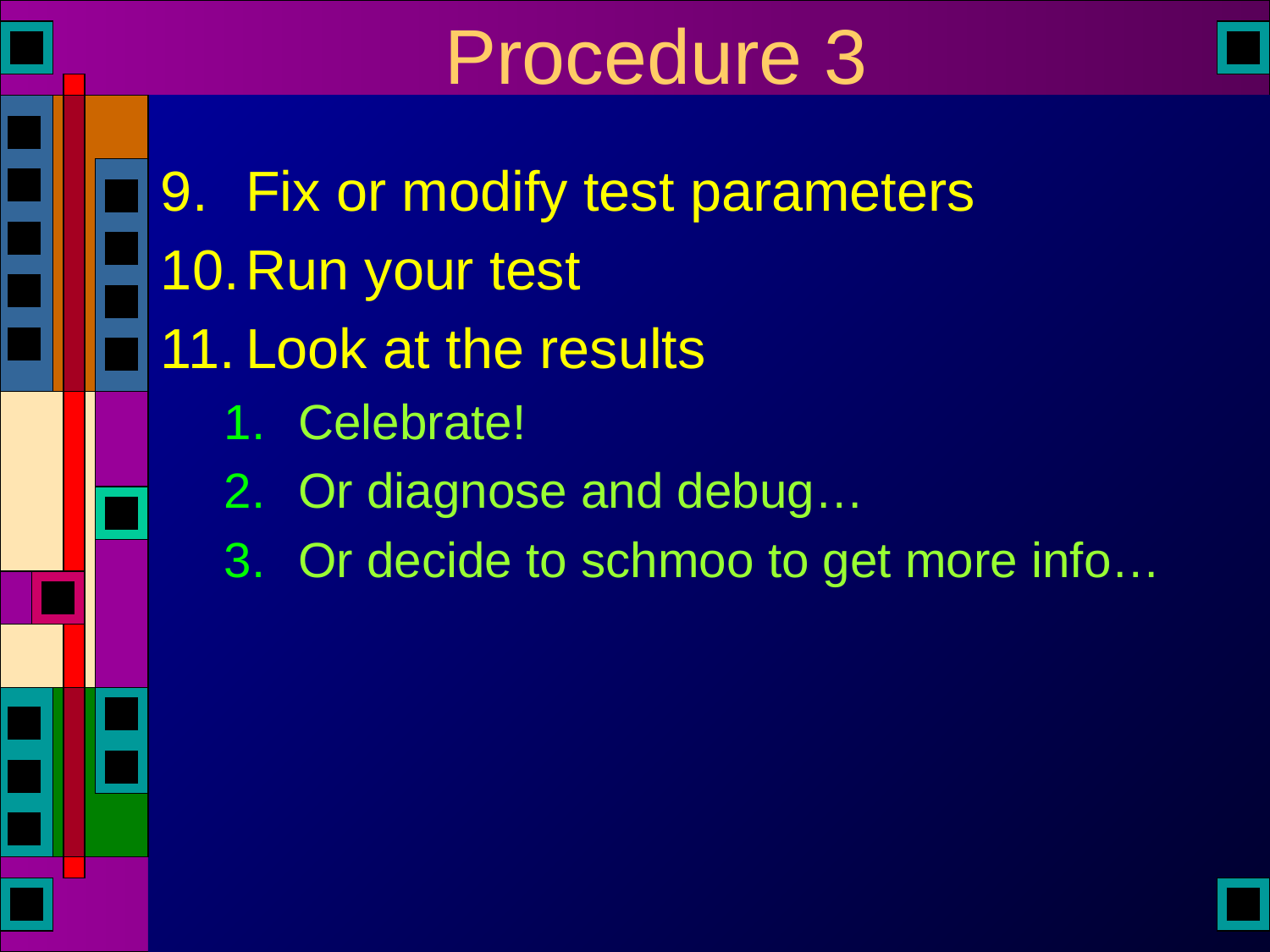

# Procedure 3
Fix or modify test parameters
Run your test
Look at the results
Celebrate!
Or diagnose and debug…
Or decide to schmoo to get more info…